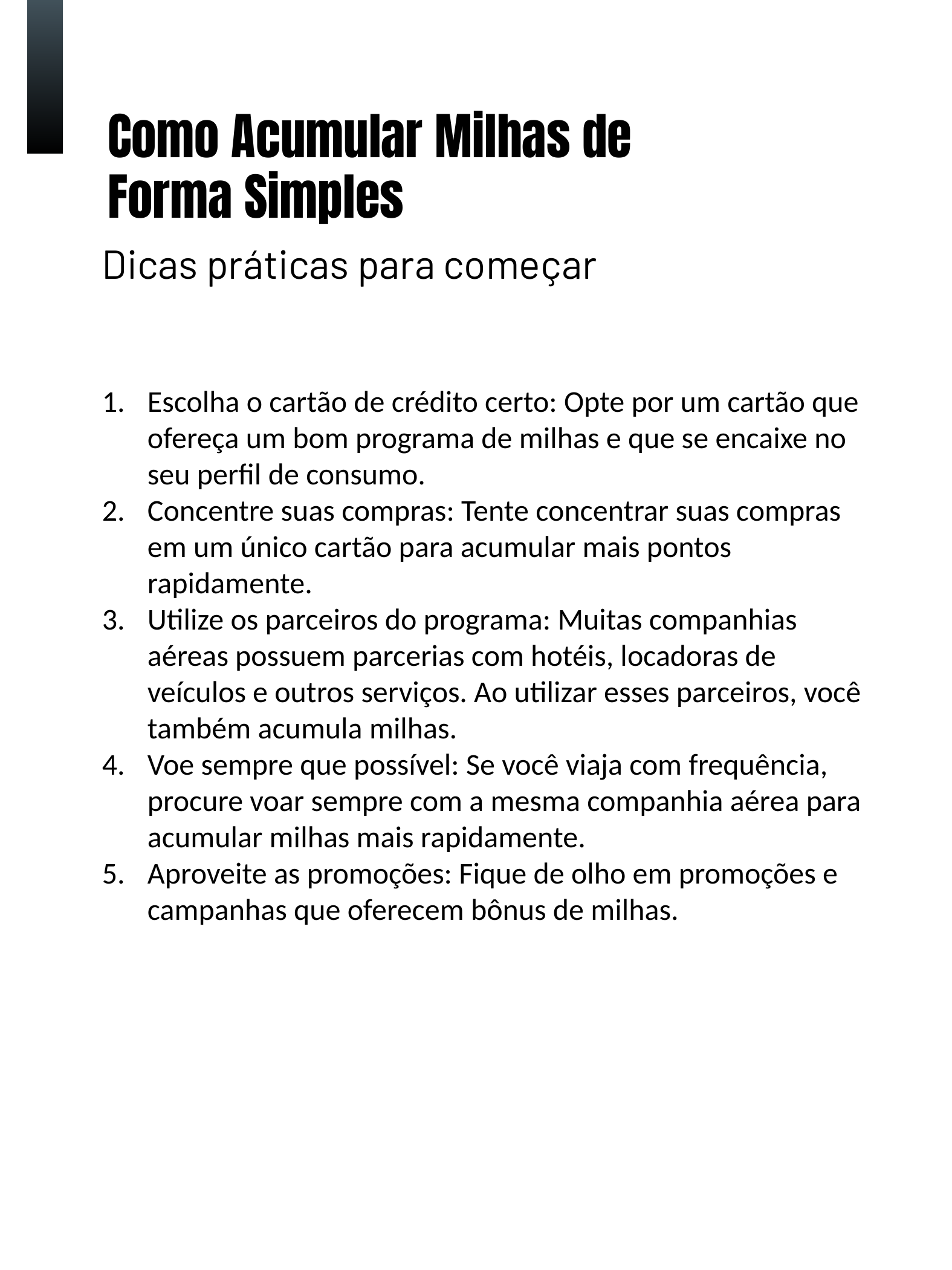

Como Acumular Milhas de Forma Simples
Dicas práticas para começar
Escolha o cartão de crédito certo: Opte por um cartão que ofereça um bom programa de milhas e que se encaixe no seu perfil de consumo.
Concentre suas compras: Tente concentrar suas compras em um único cartão para acumular mais pontos rapidamente.
Utilize os parceiros do programa: Muitas companhias aéreas possuem parcerias com hotéis, locadoras de veículos e outros serviços. Ao utilizar esses parceiros, você também acumula milhas.
Voe sempre que possível: Se você viaja com frequência, procure voar sempre com a mesma companhia aérea para acumular milhas mais rapidamente.
Aproveite as promoções: Fique de olho em promoções e campanhas que oferecem bônus de milhas.